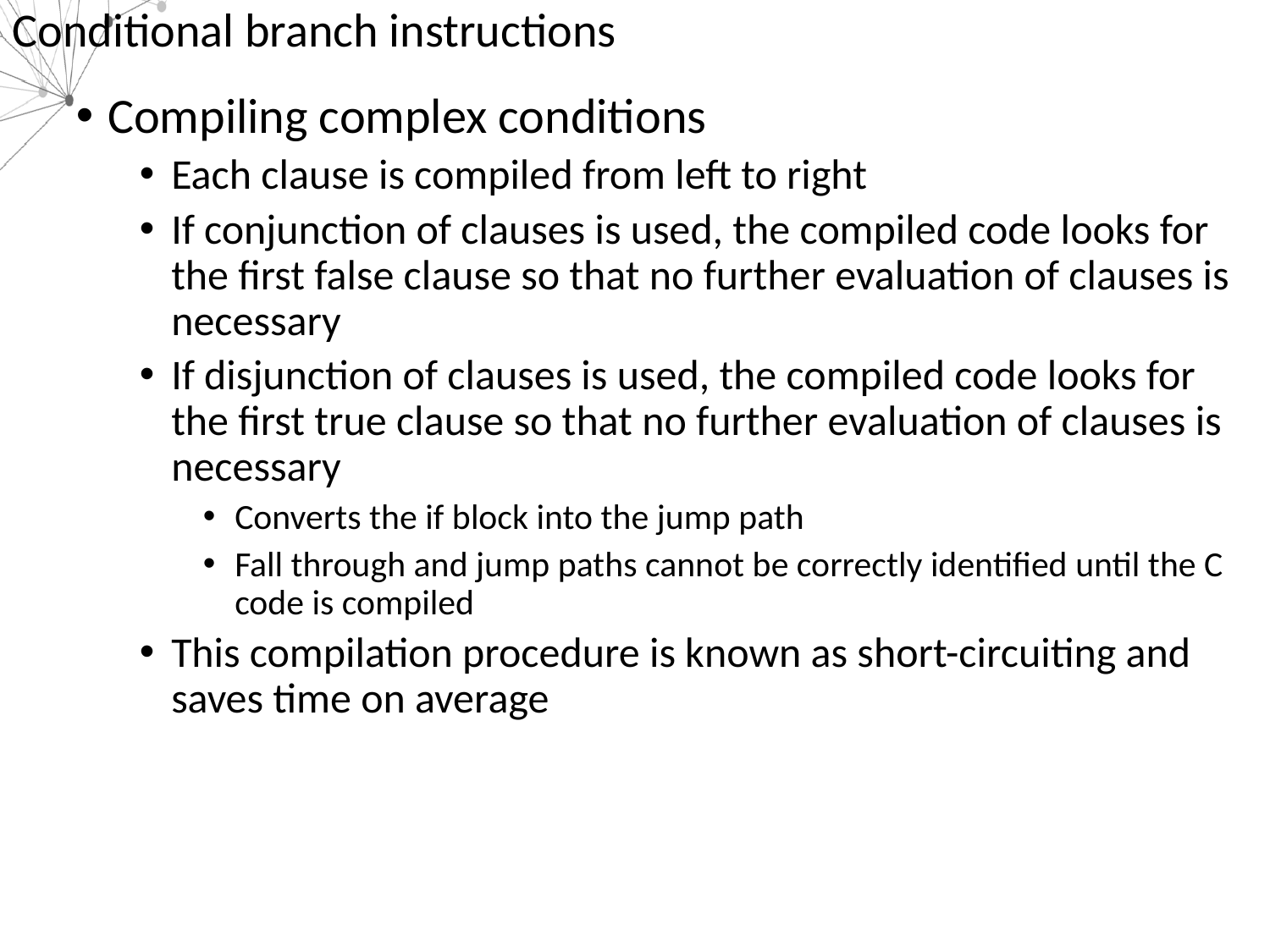

# Conditional branch instructions
Compiling complex conditions
Each clause is compiled from left to right
If conjunction of clauses is used, the compiled code looks for the first false clause so that no further evaluation of clauses is necessary
If disjunction of clauses is used, the compiled code looks for the first true clause so that no further evaluation of clauses is necessary
Converts the if block into the jump path
Fall through and jump paths cannot be correctly identified until the C code is compiled
This compilation procedure is known as short-circuiting and saves time on average